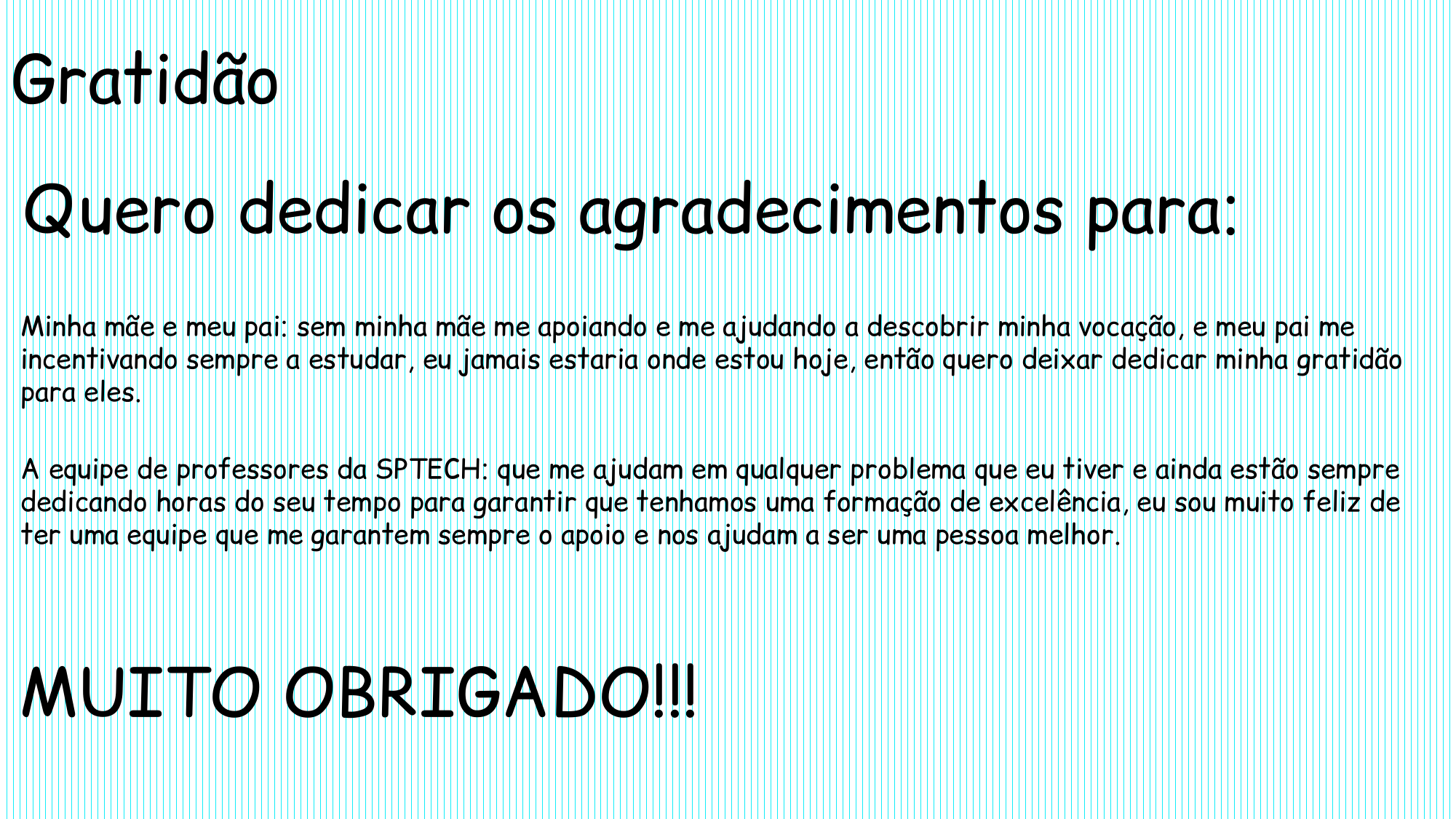

# Gratidão
Quero dedicar os agradecimentos para:
Minha mãe e meu pai: sem minha mãe me apoiando e me ajudando a descobrir minha vocação, e meu pai me incentivando sempre a estudar, eu jamais estaria onde estou hoje, então quero deixar dedicar minha gratidão para eles.
A equipe de professores da SPTECH: que me ajudam em qualquer problema que eu tiver e ainda estão sempre dedicando horas do seu tempo para garantir que tenhamos uma formação de excelência, eu sou muito feliz de ter uma equipe que me garantem sempre o apoio e nos ajudam a ser uma pessoa melhor.
MUITO OBRIGADO!!!